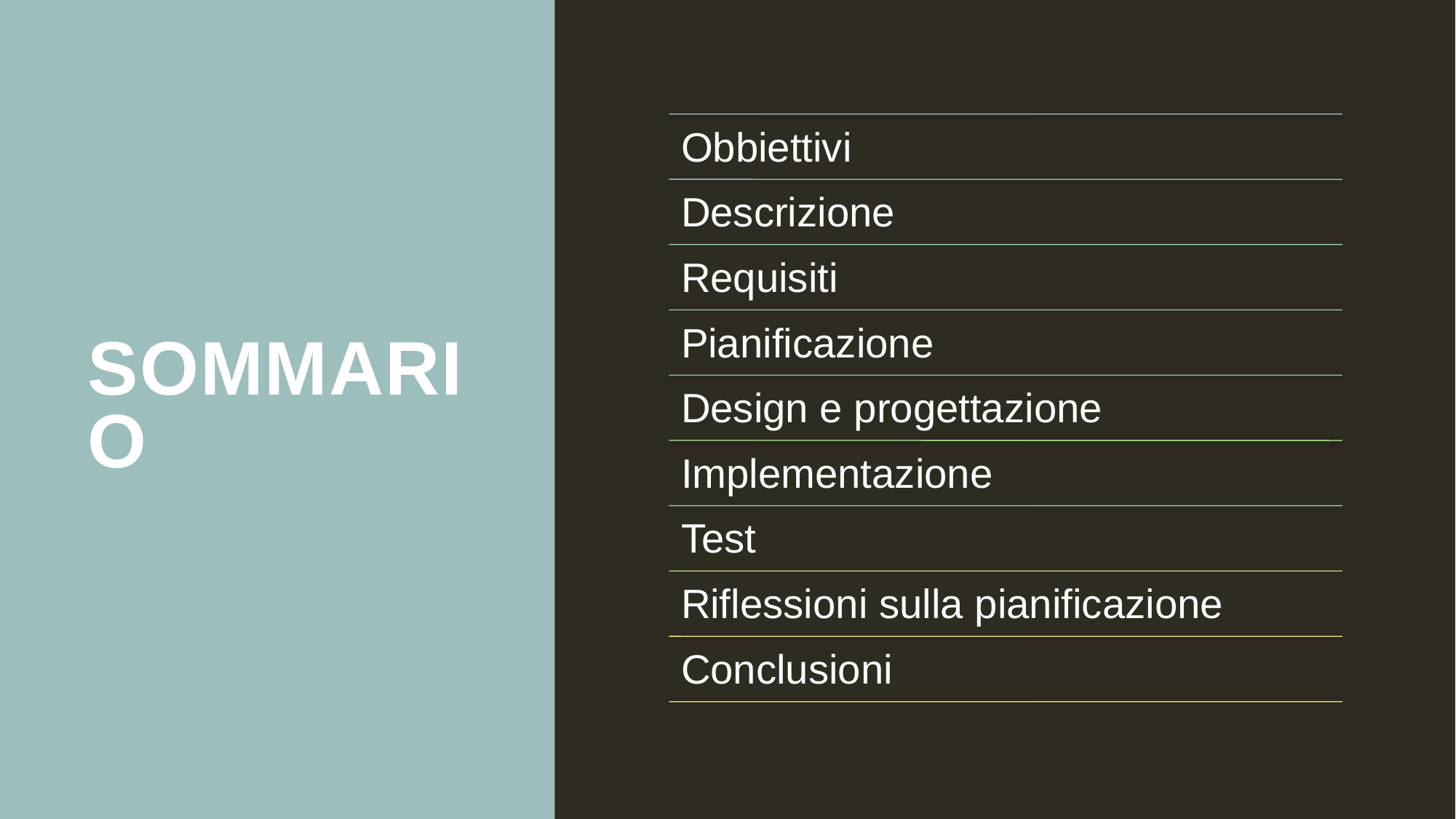

# Sommario
Obbiettivi
Descrizione
Requisiti
Pianificazione
Design e progettazione
Implementazione
Test
Riflessioni sulla pianificazione
Conclusioni